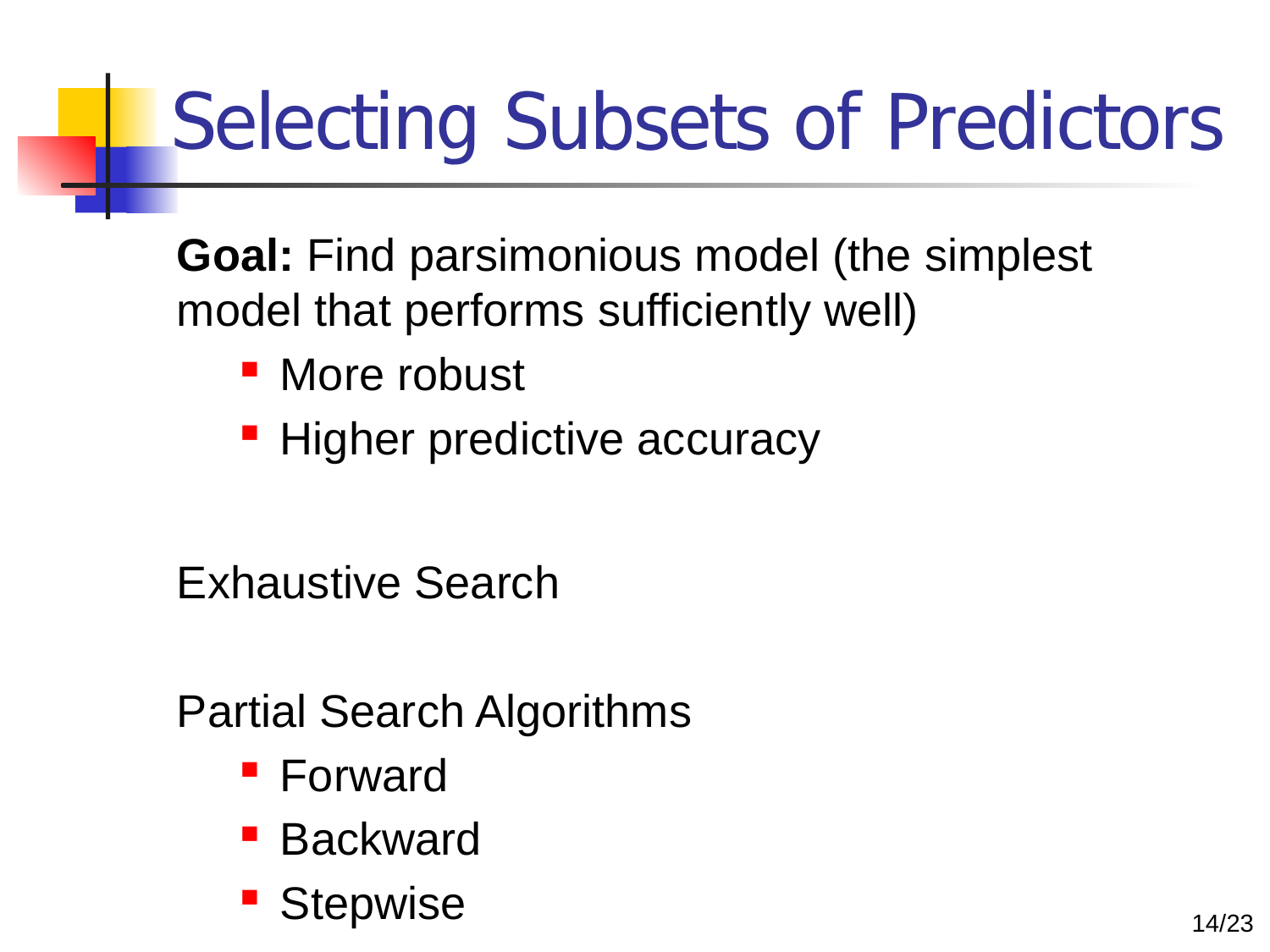

# Selecting Subsets of Predictors
Goal: Find parsimonious model (the simplest model that performs sufficiently well)
More robust
Higher predictive accuracy

Exhaustive Search

Partial Search Algorithms
Forward
Backward
Stepwise
14/23